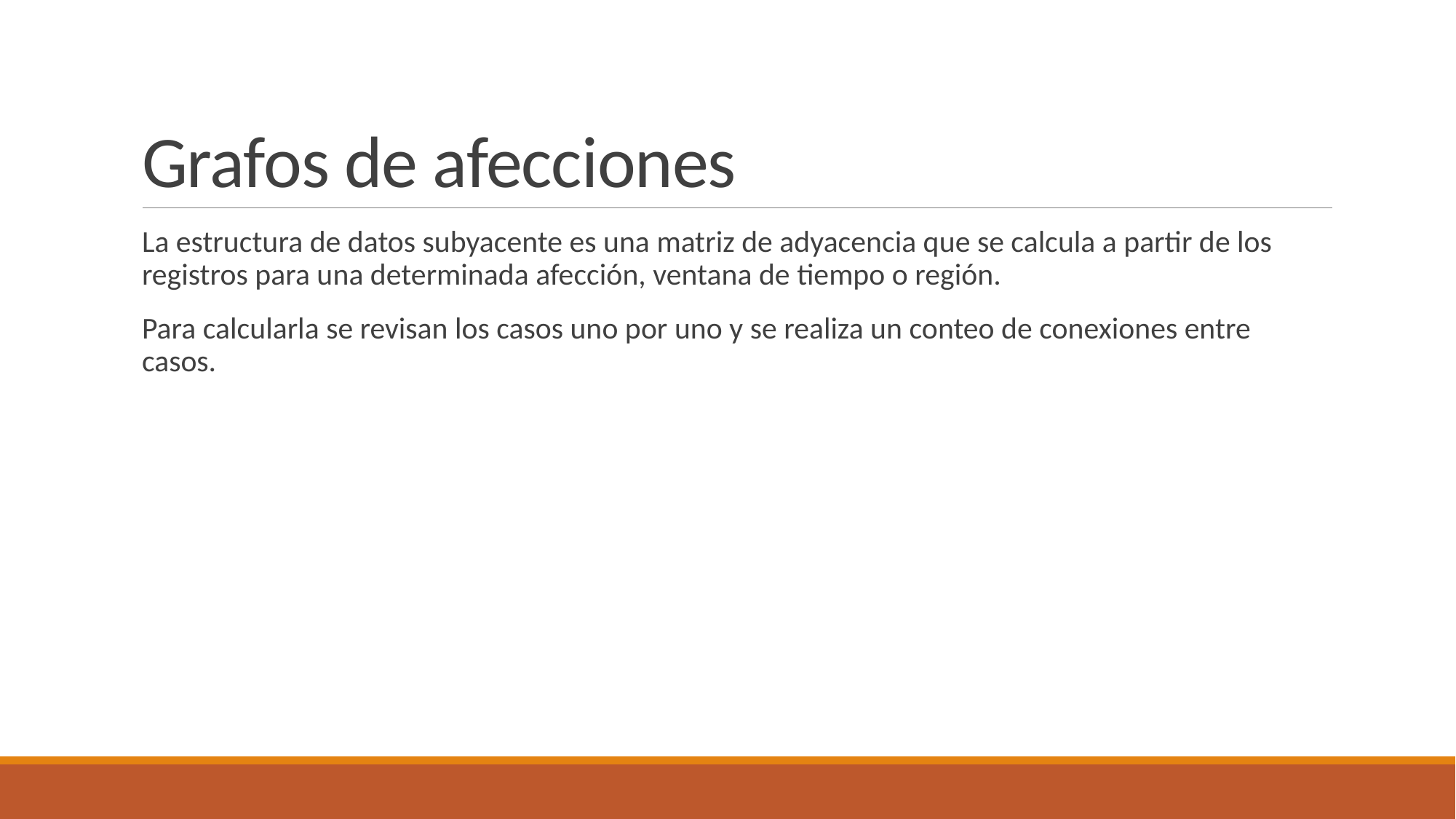

# Grafos de afecciones
La estructura de datos subyacente es una matriz de adyacencia que se calcula a partir de los registros para una determinada afección, ventana de tiempo o región.
Para calcularla se revisan los casos uno por uno y se realiza un conteo de conexiones entre casos.